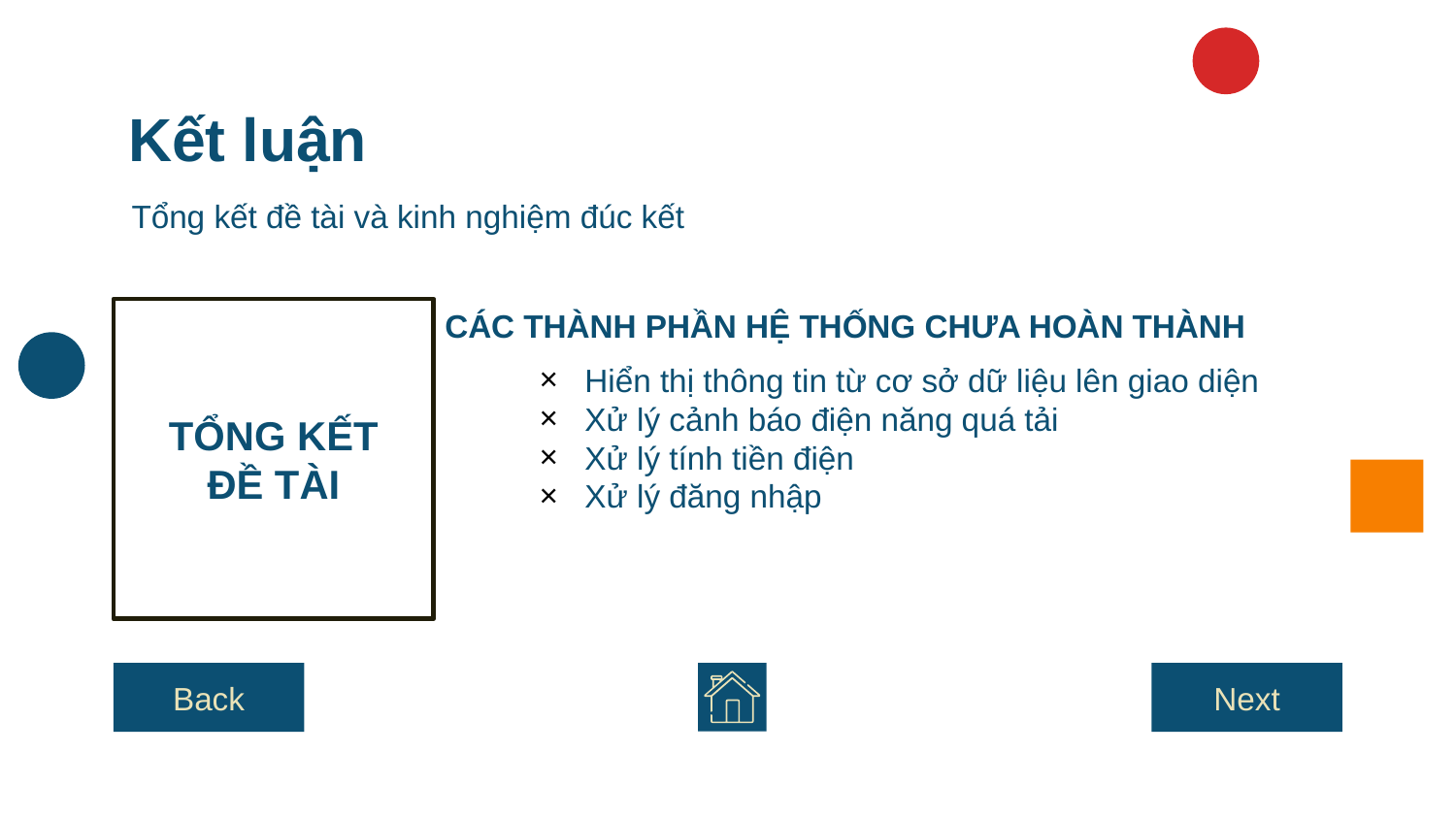

# Kết luận
Tổng kết đề tài và kinh nghiệm đúc kết
TỔNG KẾT
ĐỀ TÀI
CÁC THÀNH PHẦN HỆ THỐNG CHƯA HOÀN THÀNH
Hiển thị thông tin từ cơ sở dữ liệu lên giao diện
Xử lý cảnh báo điện năng quá tải
Xử lý tính tiền điện
Xử lý đăng nhập
Back

Next